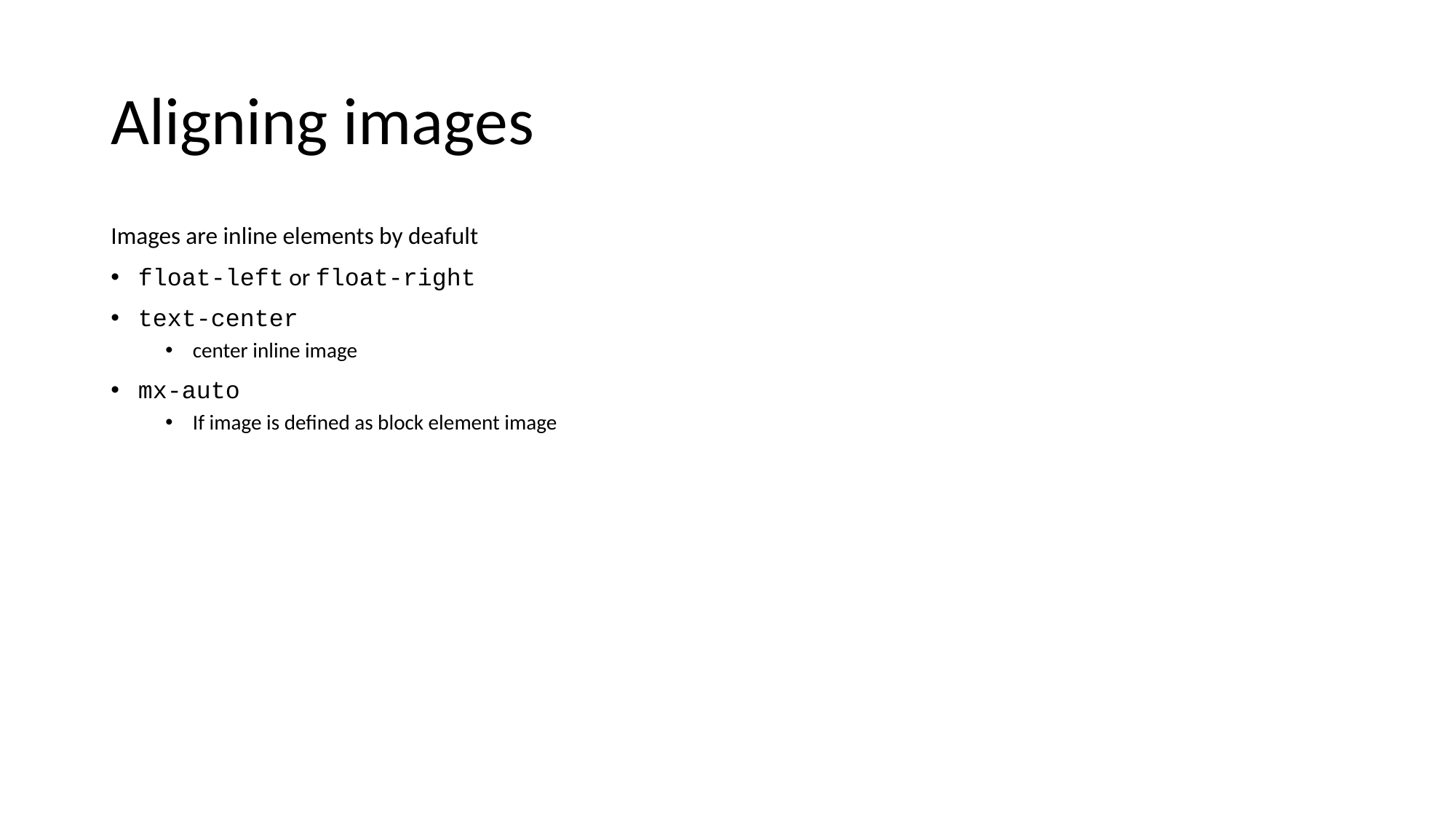

# Aligning images
Images are inline elements by deafult
float-left or float-right
text-center
center inline image
mx-auto
If image is defined as block element image